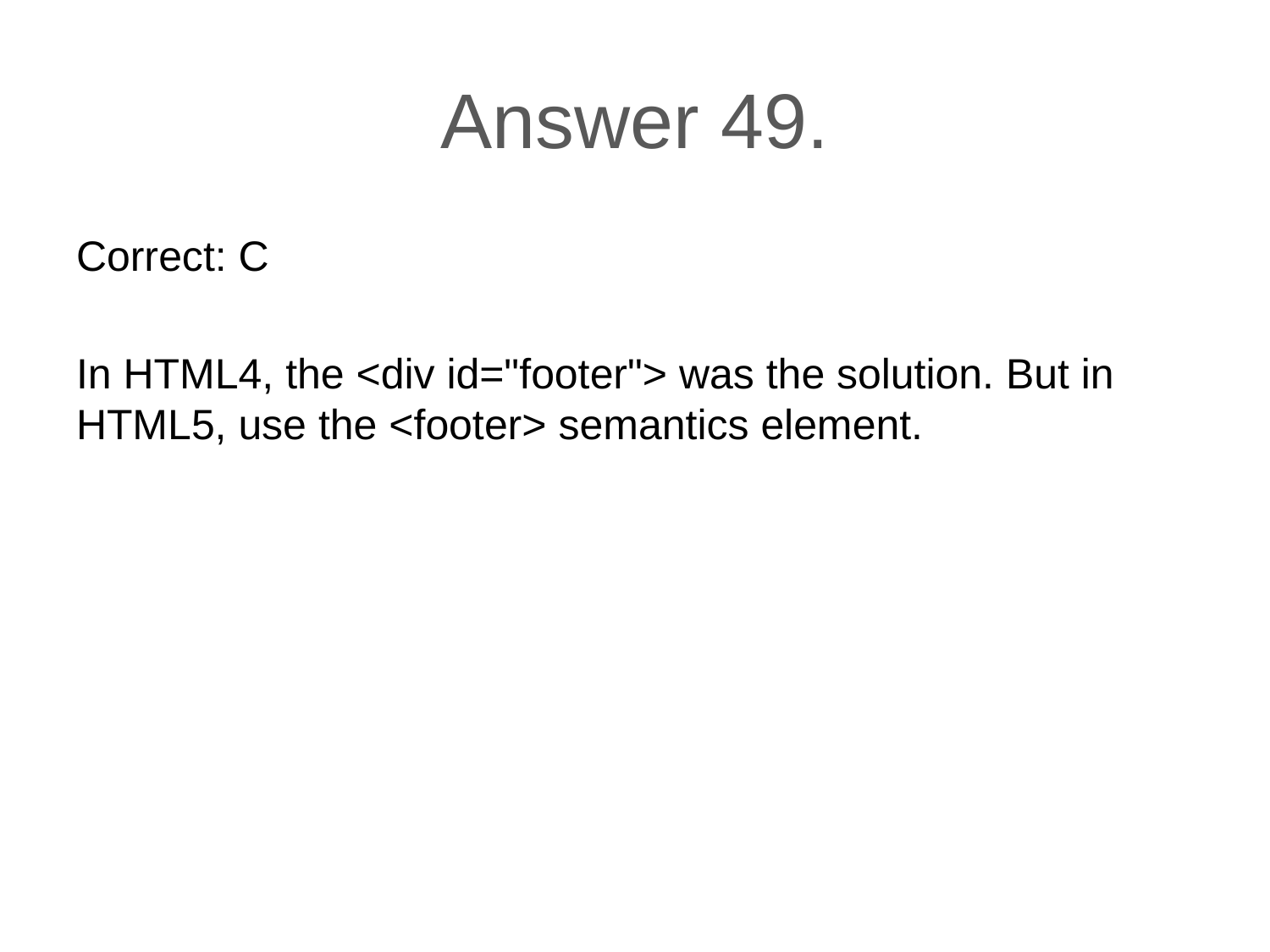

# Answer 49.
Correct: C

In HTML4, the <div id="footer"> was the solution. But in HTML5, use the <footer> semantics element.